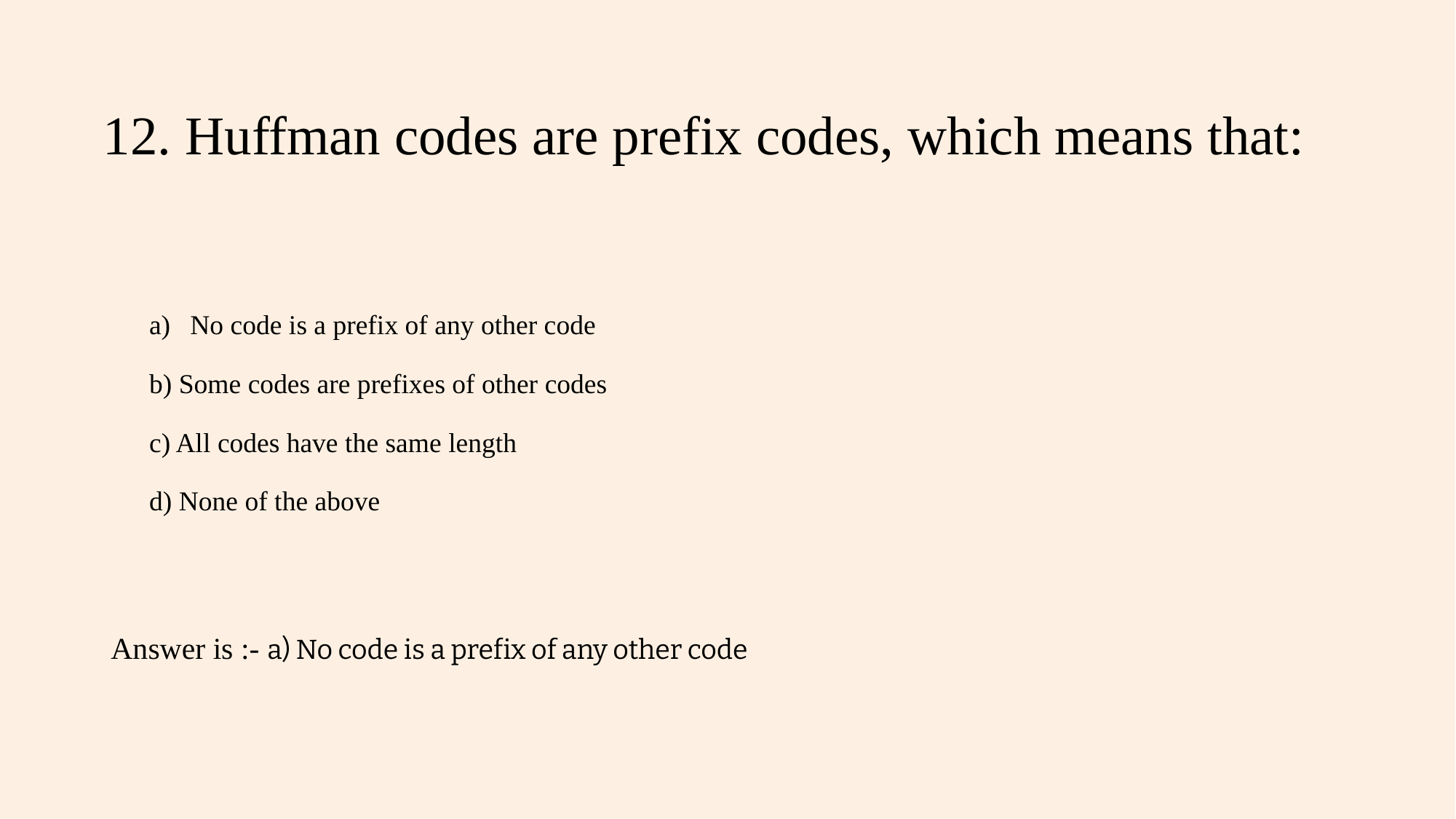

# 12. Huffman codes are prefix codes, which means that:
No code is a prefix of any other code

b) Some codes are prefixes of other codes

c) All codes have the same length

d) None of the above

Answer is :- a) No code is a prefix of any other code